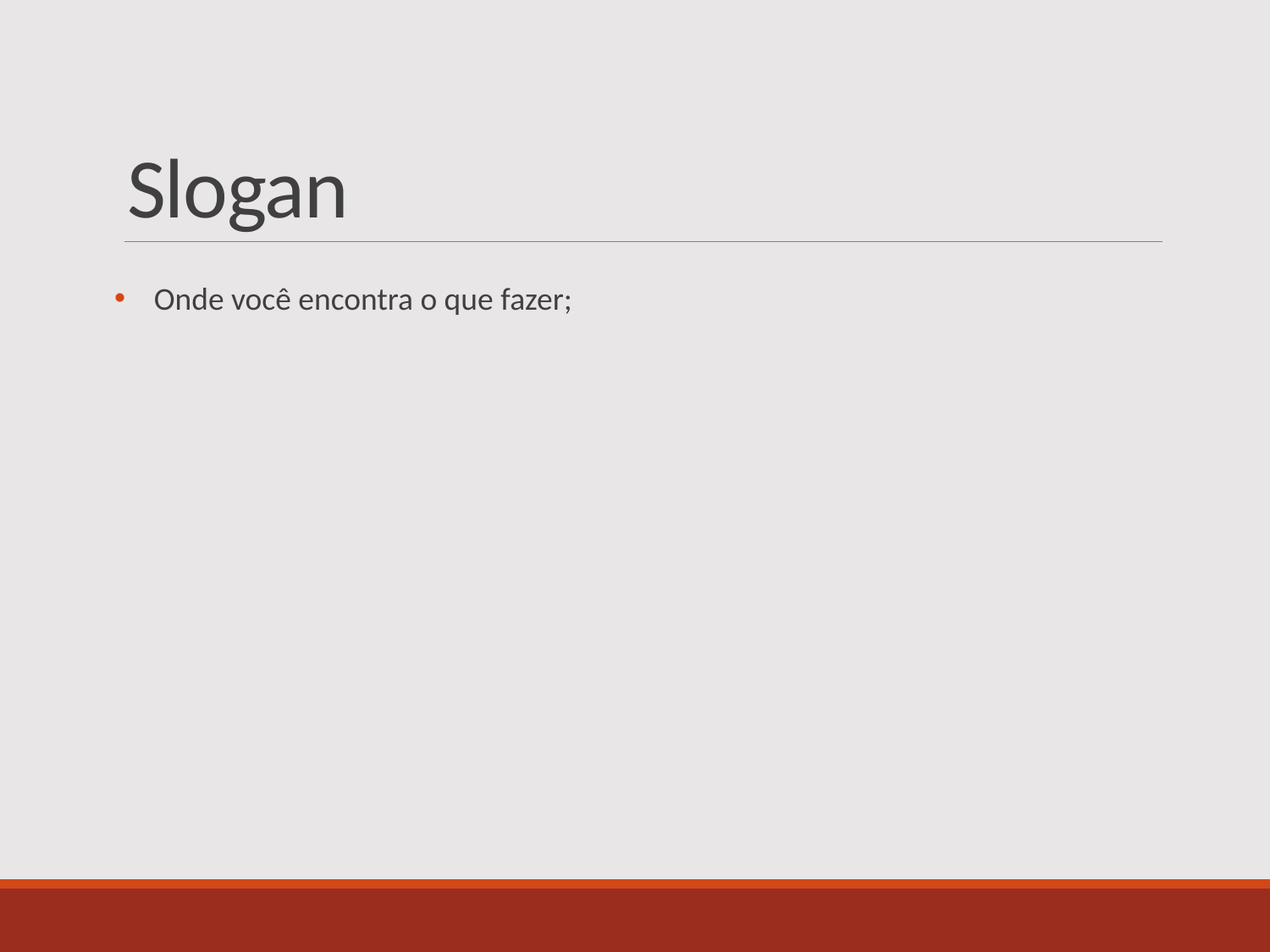

Slogan
Onde você encontra o que fazer;